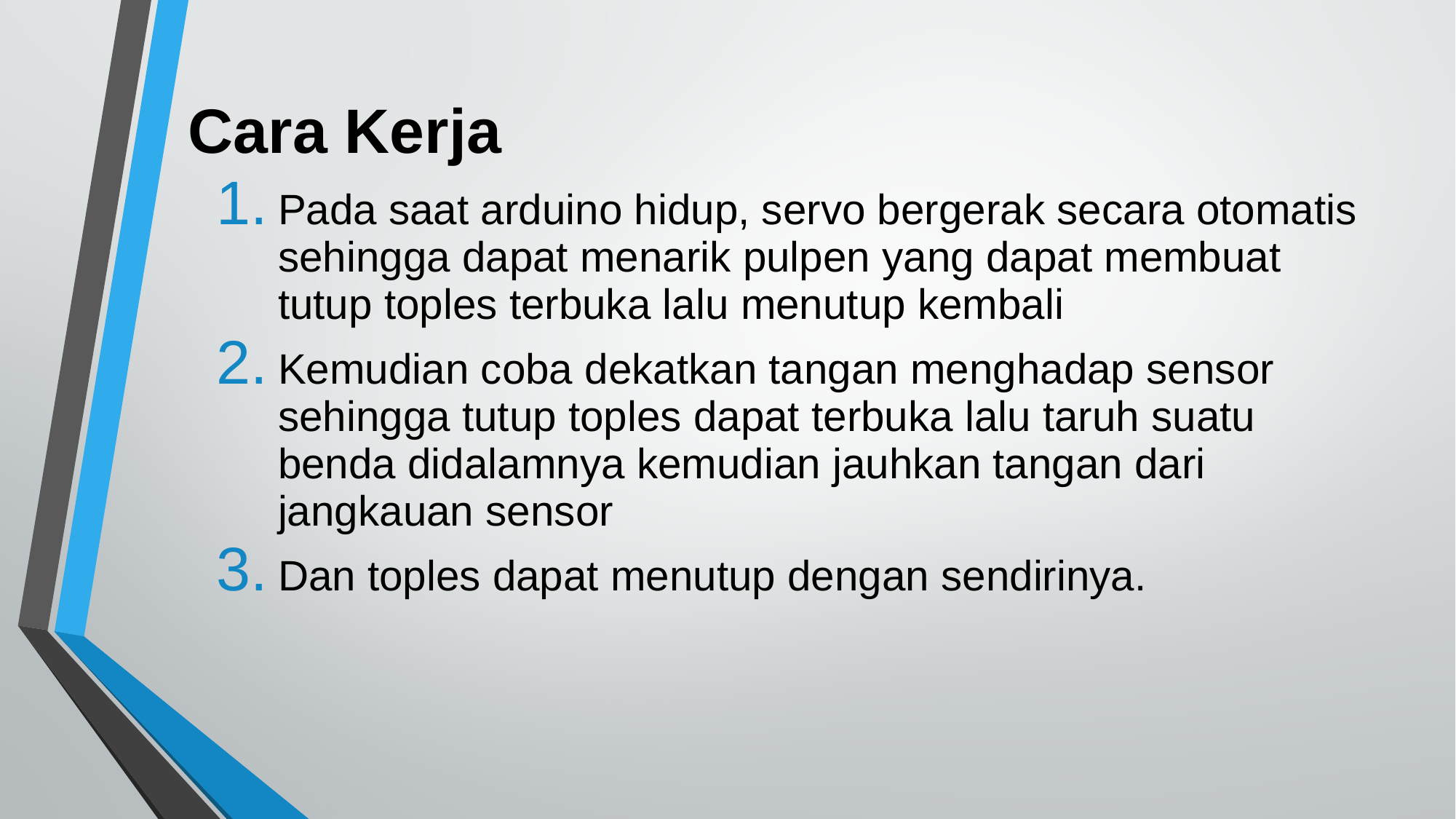

# Cara Kerja
Pada saat arduino hidup, servo bergerak secara otomatis sehingga dapat menarik pulpen yang dapat membuat tutup toples terbuka lalu menutup kembali
Kemudian coba dekatkan tangan menghadap sensor sehingga tutup toples dapat terbuka lalu taruh suatu benda didalamnya kemudian jauhkan tangan dari jangkauan sensor
Dan toples dapat menutup dengan sendirinya.